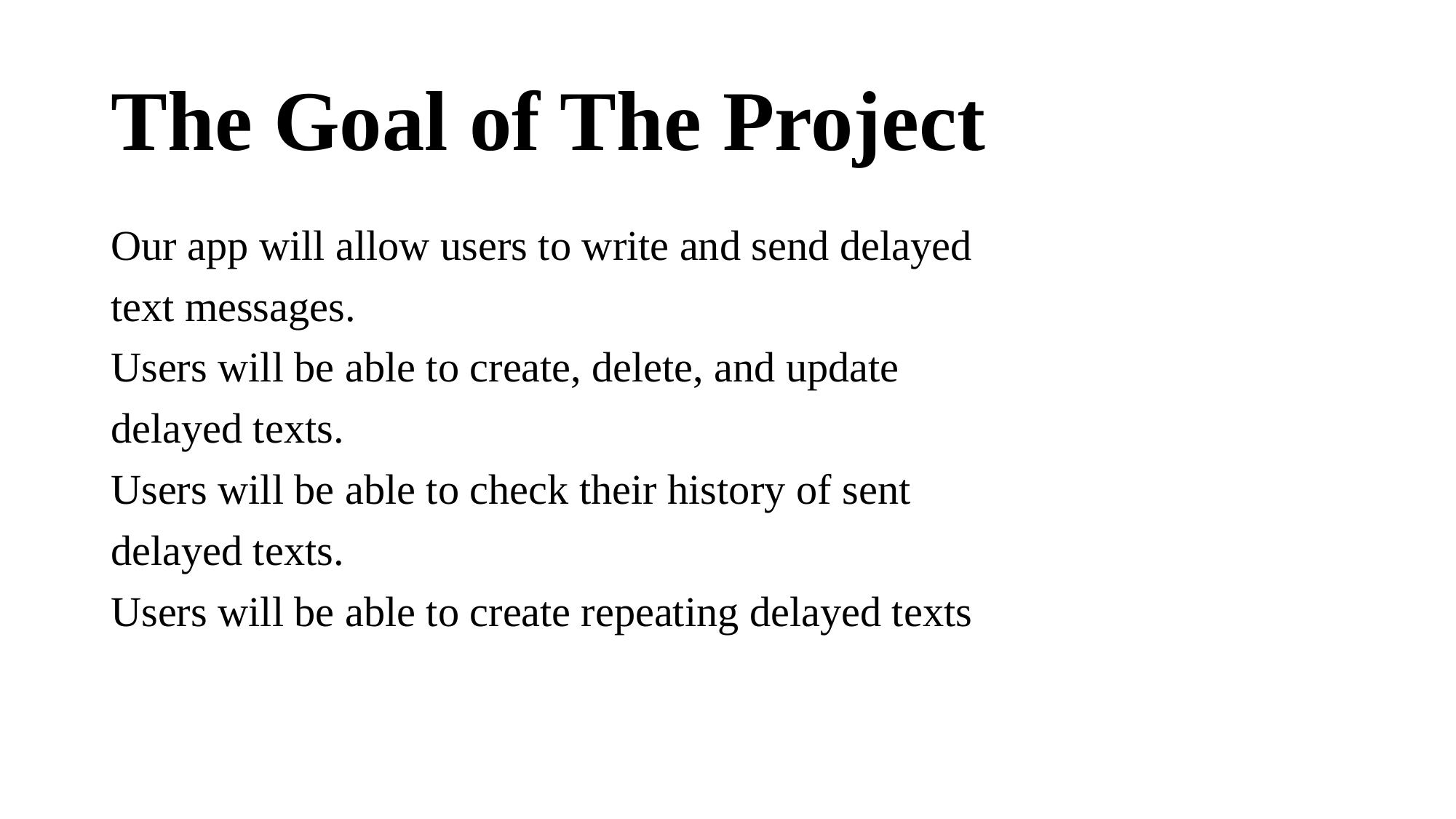

# The Goal of The Project
Our app will allow users to write and send delayed
text messages.
Users will be able to create, delete, and update
delayed texts.
Users will be able to check their history of sent
delayed texts.
Users will be able to create repeating delayed texts